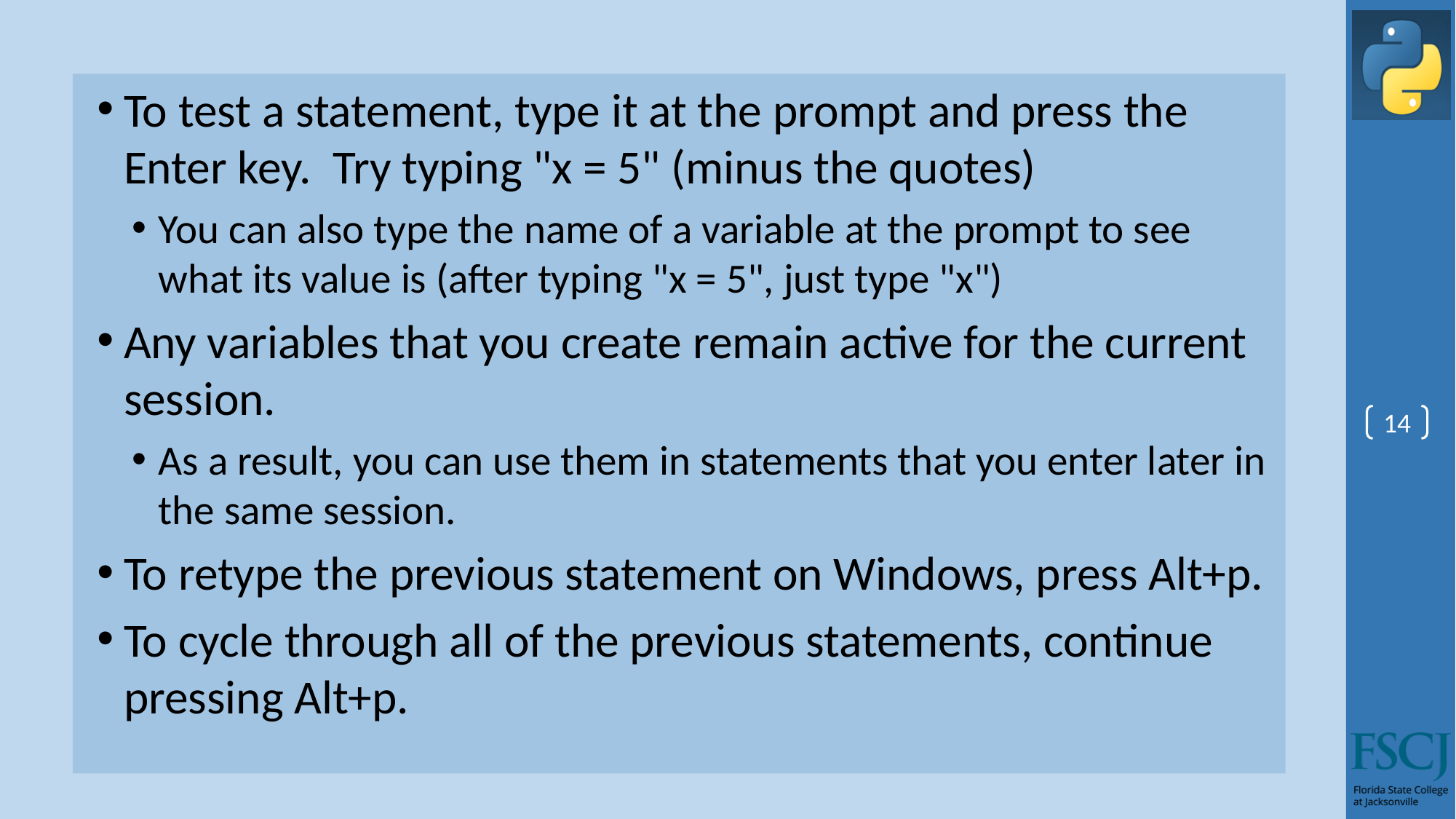

To test a statement, type it at the prompt and press the Enter key.  Try typing "x = 5" (minus the quotes)
You can also type the name of a variable at the prompt to see what its value is (after typing "x = 5", just type "x")
Any variables that you create remain active for the current session.
As a result, you can use them in statements that you enter later in the same session.
To retype the previous statement on Windows, press Alt+p.
To cycle through all of the previous statements, continue pressing Alt+p.
14